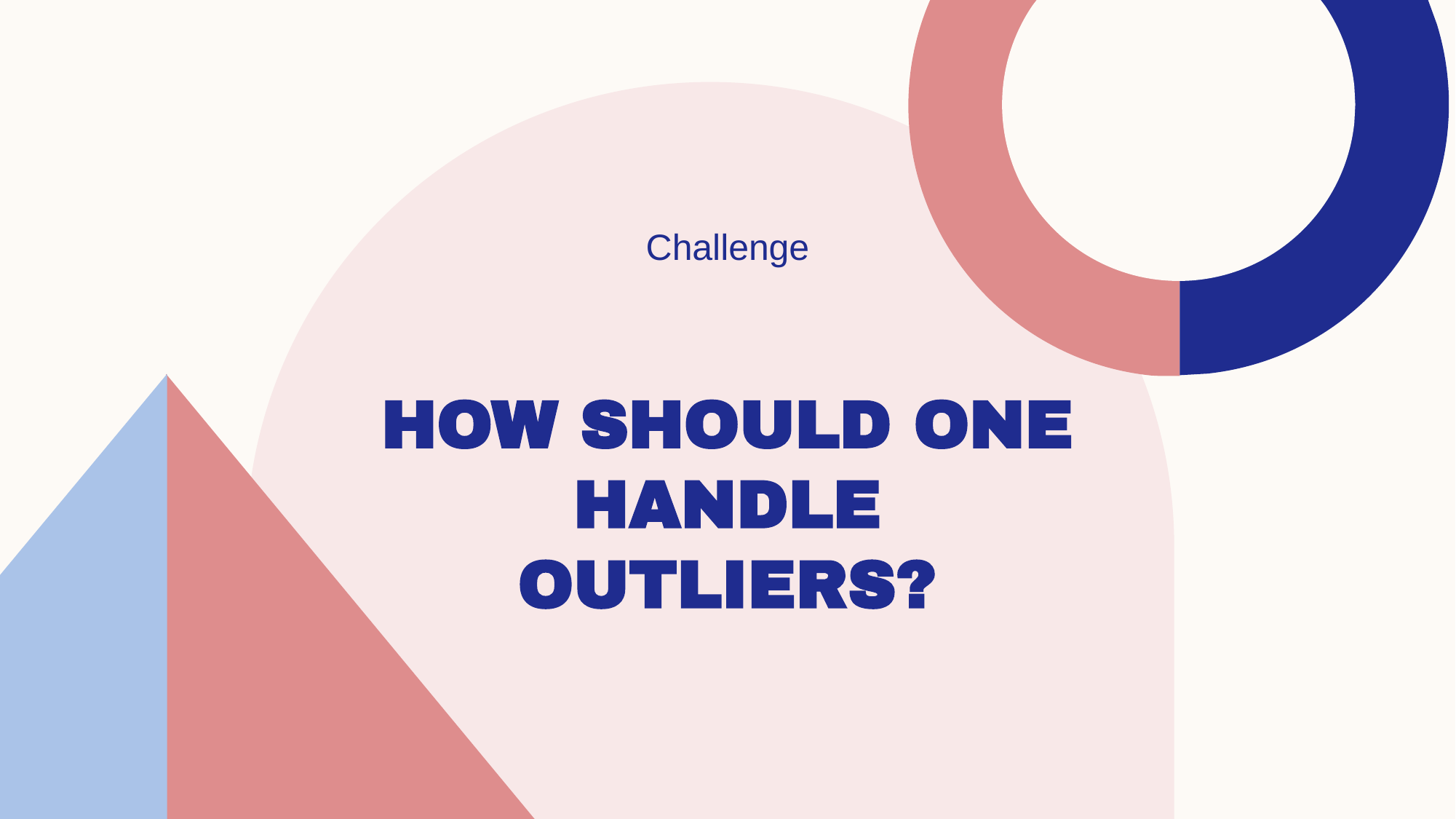

Challenge
# How Should one Handle Outliers?